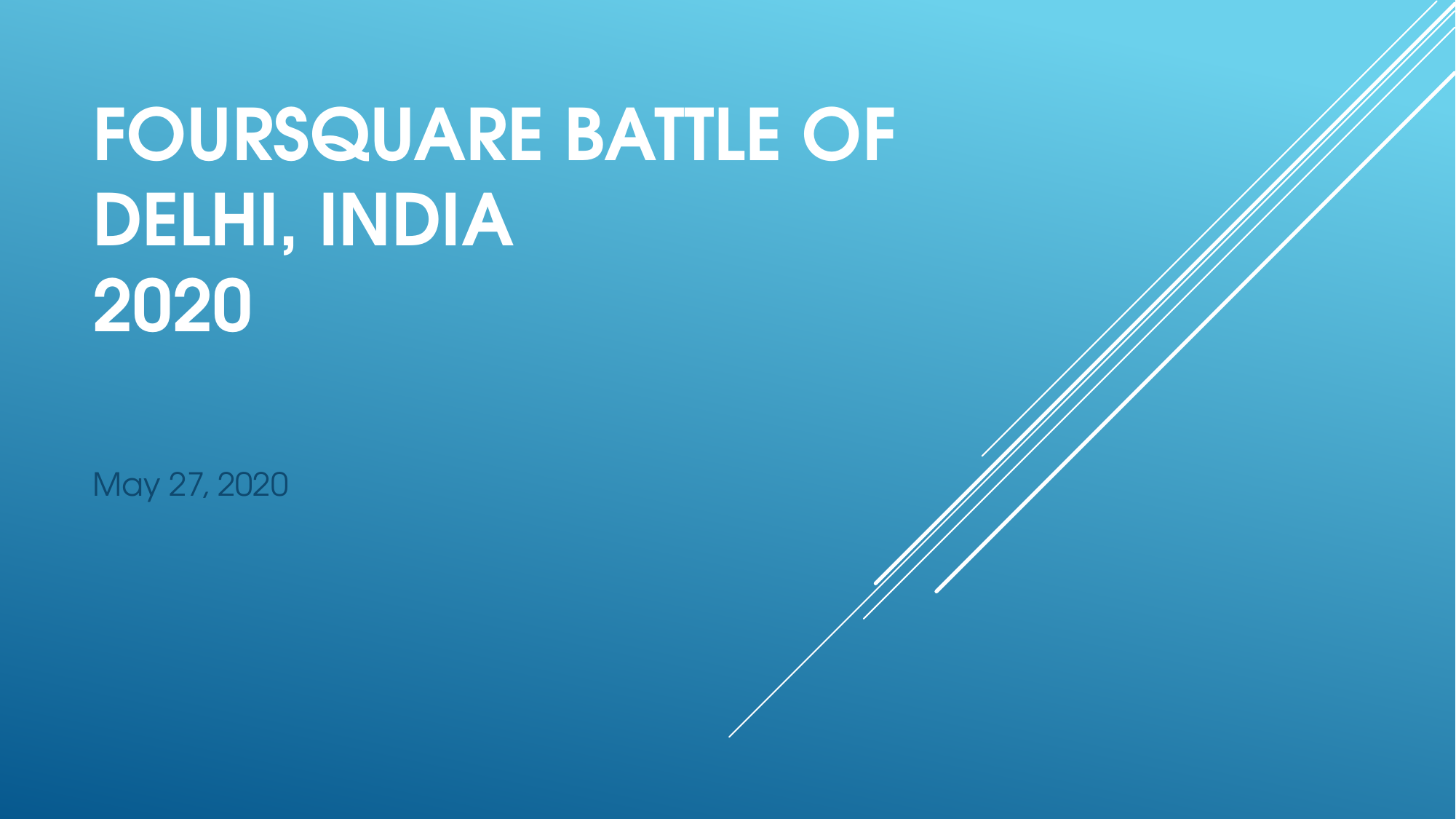

# Foursquare Battle of Delhi, India 2020
May 27, 2020